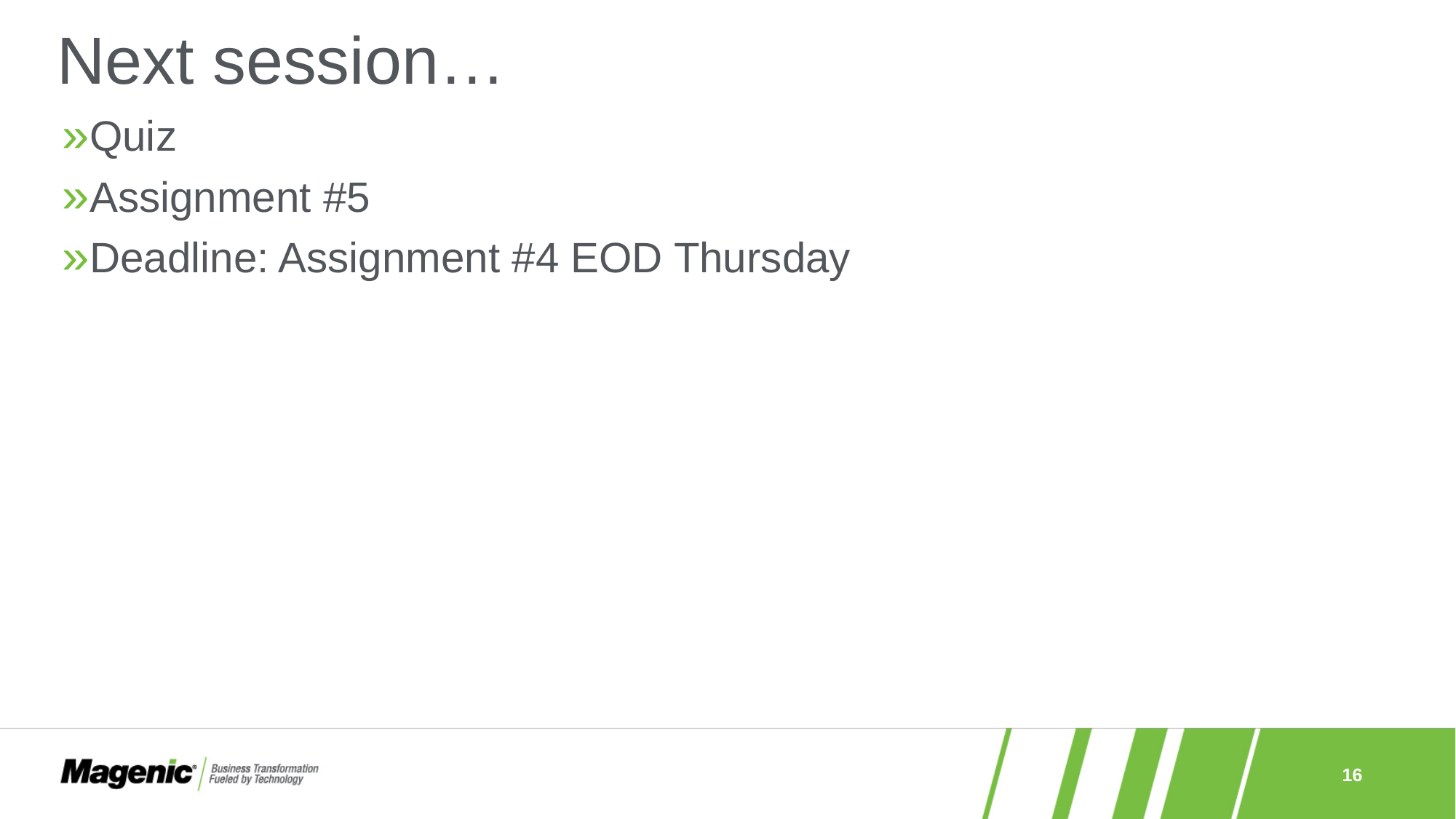

# Next session…
Quiz
Assignment #5
Deadline: Assignment #4 EOD Thursday